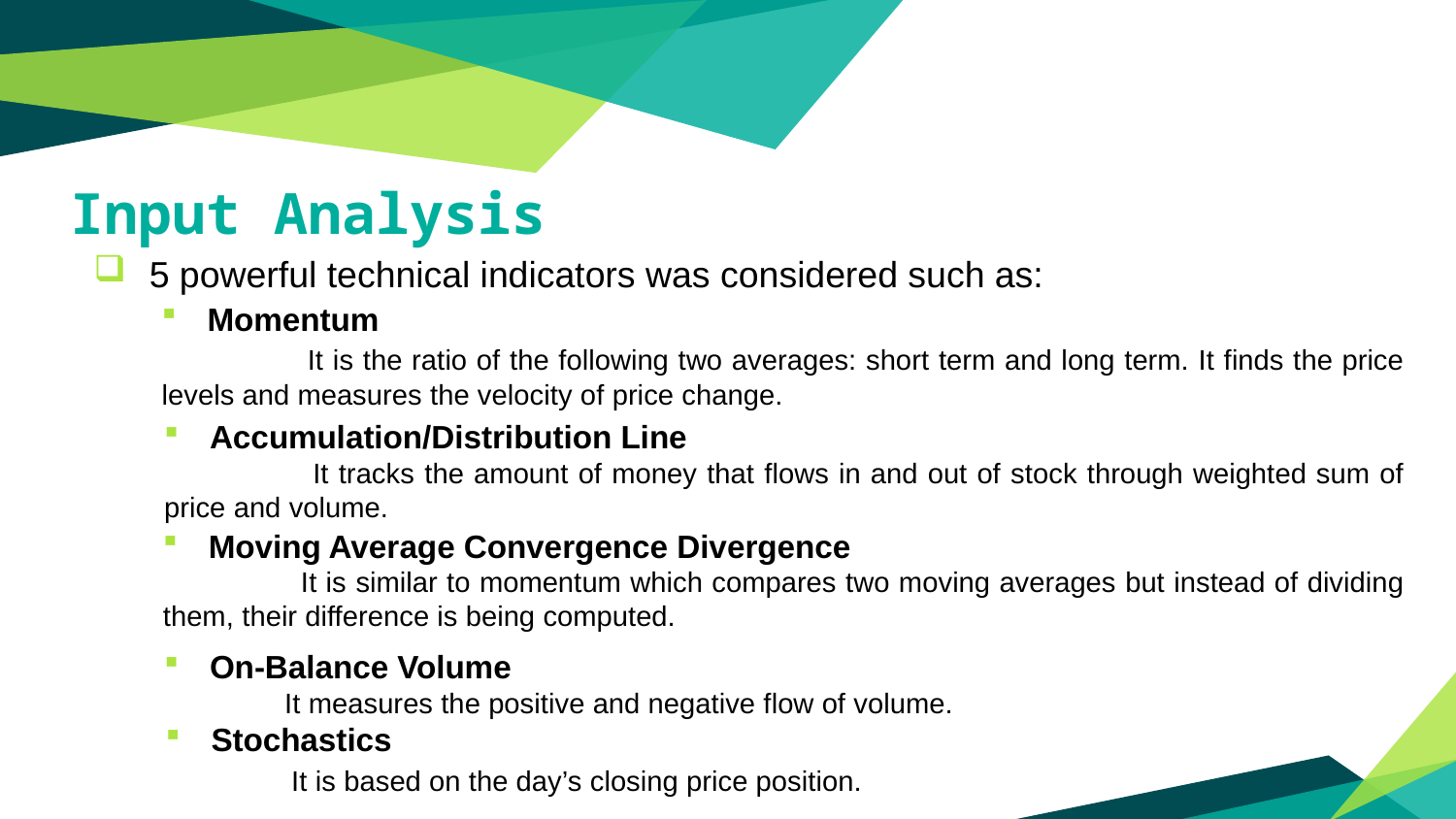

Input Analysis
 5 powerful technical indicators was considered such as:
Momentum
              It is the ratio of the following two averages: short term and long term. It finds the price levels and measures the velocity of price change.
Accumulation/Distribution Line
               It tracks the amount of money that flows in and out of stock through weighted sum of price and volume.
Moving Average Convergence Divergence
               It is similar to momentum which compares two moving averages but instead of dividing them, their difference is being computed.
On-Balance Volume
               It measures the positive and negative flow of volume.
Stochastics
              It is based on the day’s closing price position.